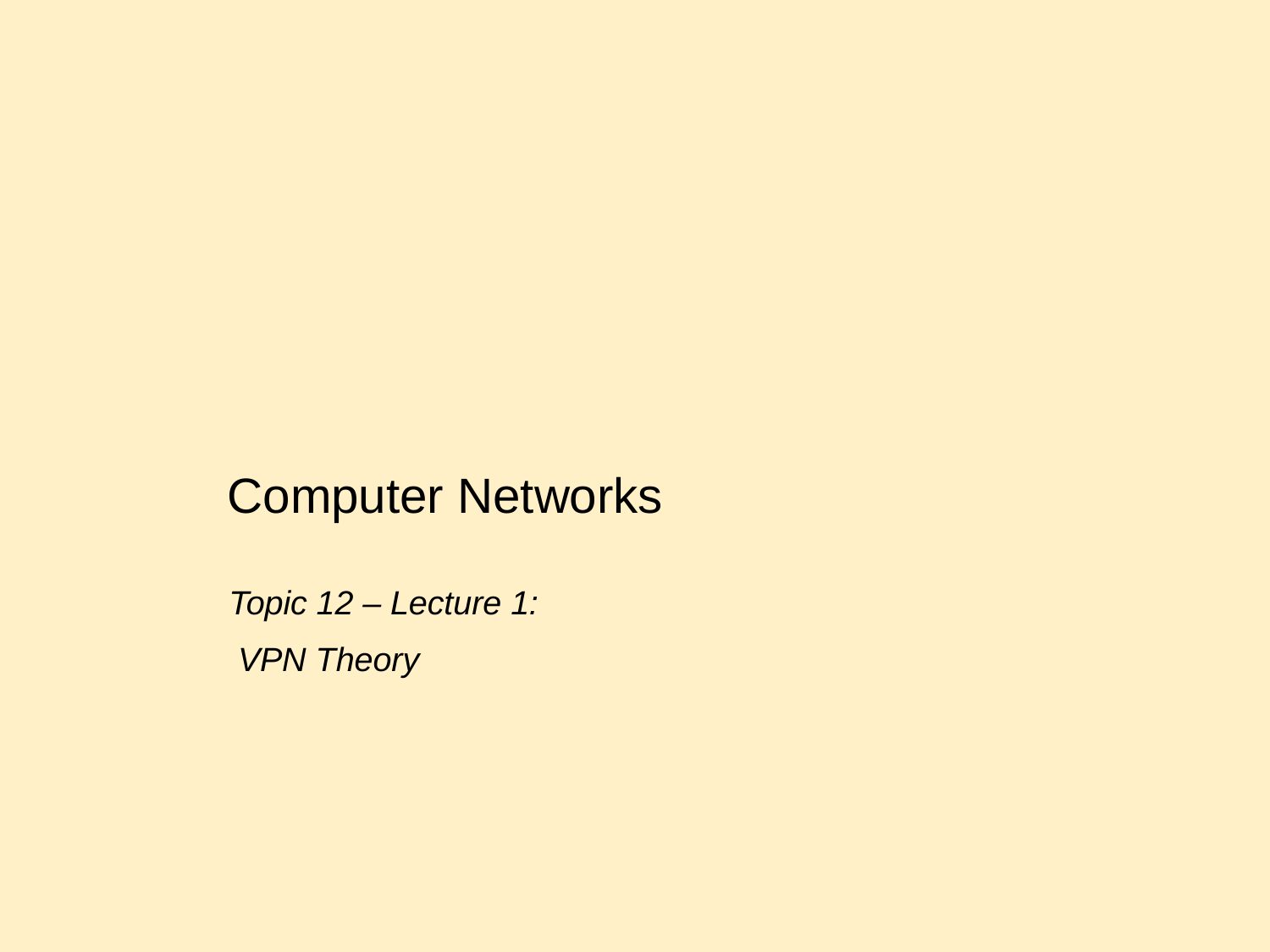

Computer Networks
Topic 12 – Lecture 1:  VPN Theory